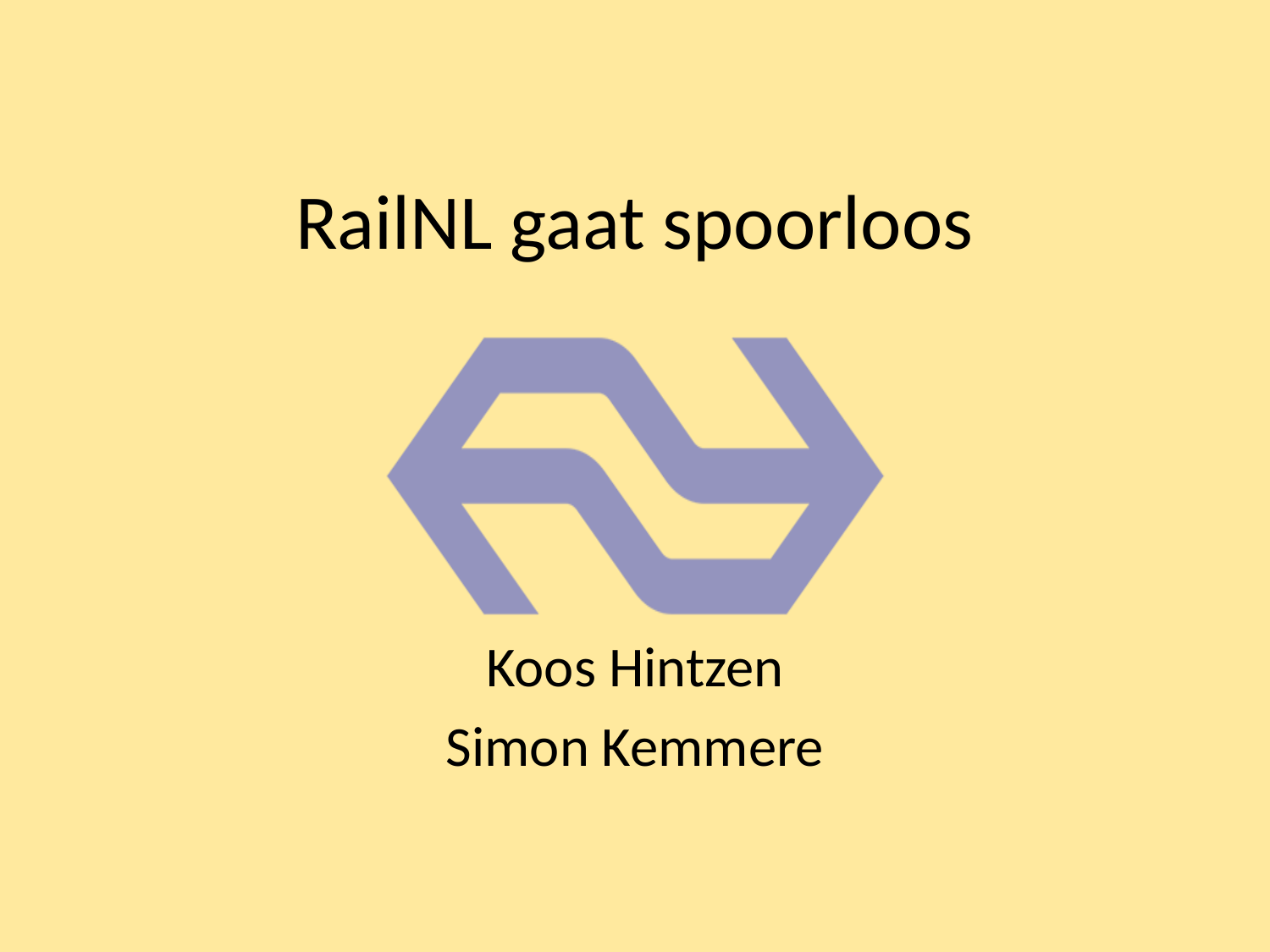

# RailNL gaat spoorloos
Koos Hintzen
Simon Kemmere